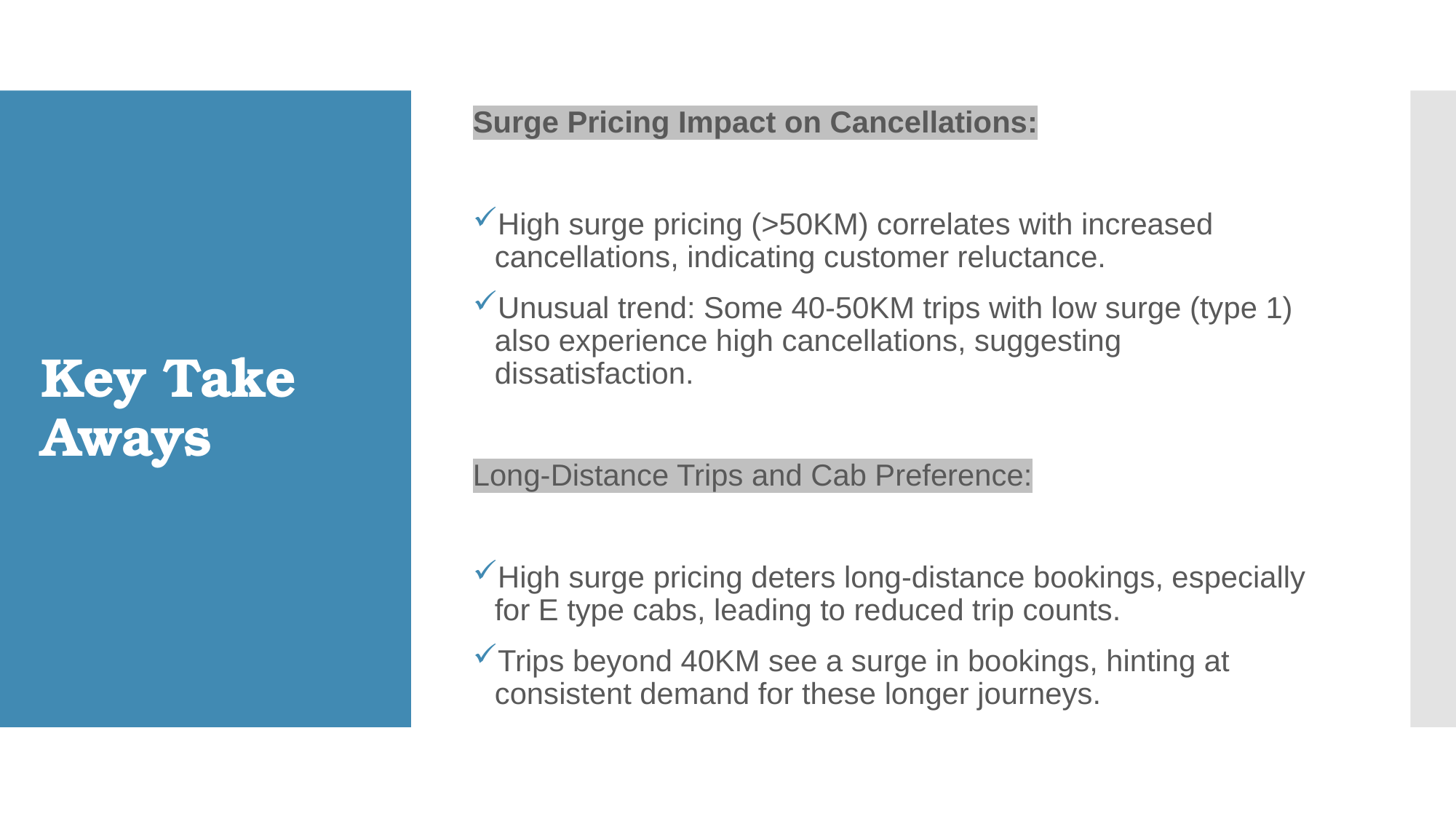

Surge Pricing Impact on Cancellations:

High surge pricing (>50KM) correlates with increased cancellations, indicating customer reluctance.
Unusual trend: Some 40-50KM trips with low surge (type 1) also experience high cancellations, suggesting dissatisfaction.

Long-Distance Trips and Cab Preference:

High surge pricing deters long-distance bookings, especially for E type cabs, leading to reduced trip counts.
Trips beyond 40KM see a surge in bookings, hinting at consistent demand for these longer journeys.
# Key Take Aways